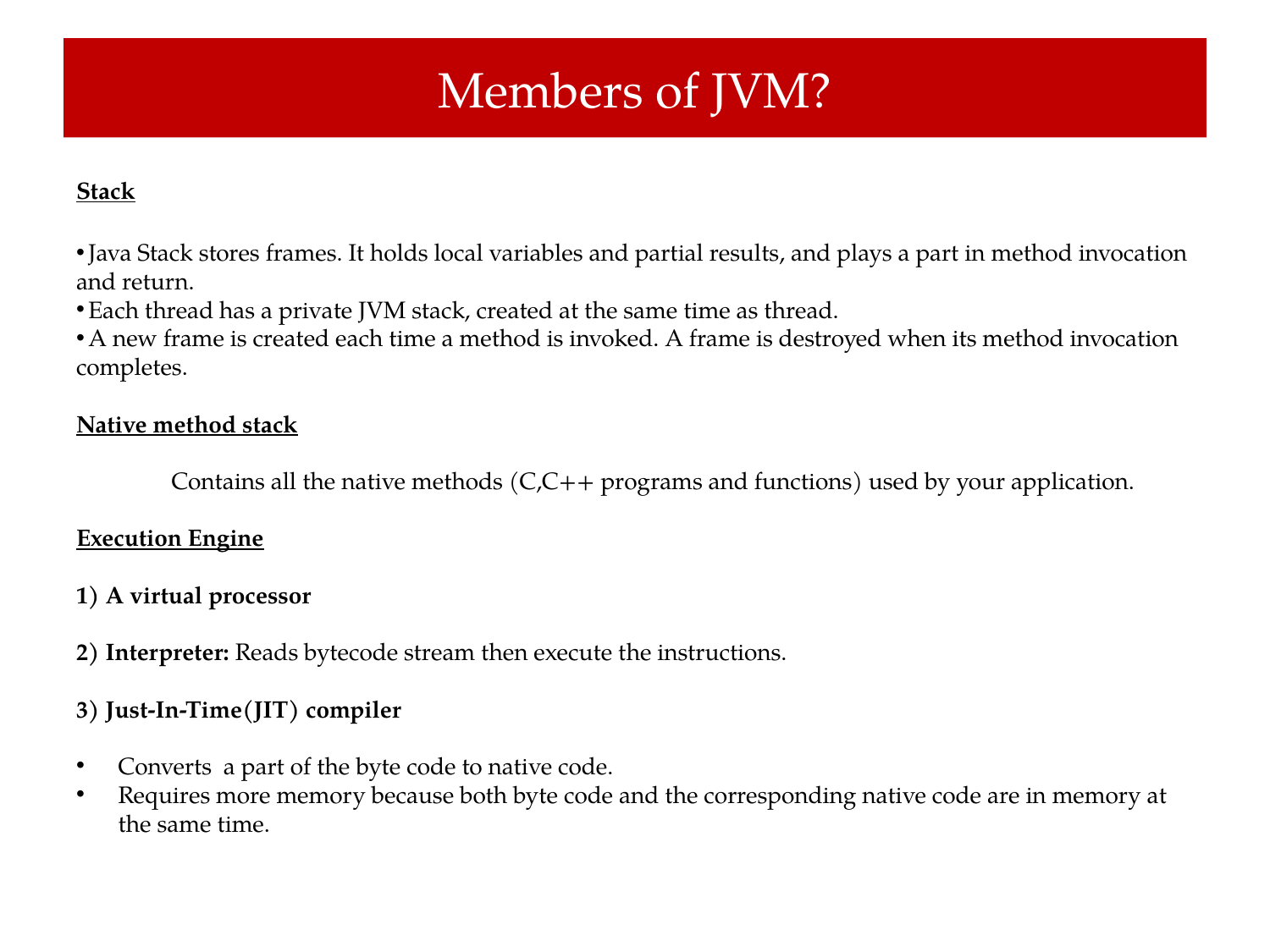

# Members of JVM?
Stack

 Java Stack stores frames. It holds local variables and partial results, and plays a part in method invocation and return.
 Each thread has a private JVM stack, created at the same time as thread.
 A new frame is created each time a method is invoked. A frame is destroyed when its method invocation completes.

Native method stack

	Contains all the native methods (C,C++ programs and functions) used by your application.

Execution Engine

1) A virtual processor

2) Interpreter: Reads bytecode stream then execute the instructions.

3) Just-In-Time(JIT) compiler

Converts  a part of the byte code to native code.
Requires more memory because both byte code and the corresponding native code are in memory at the same time.